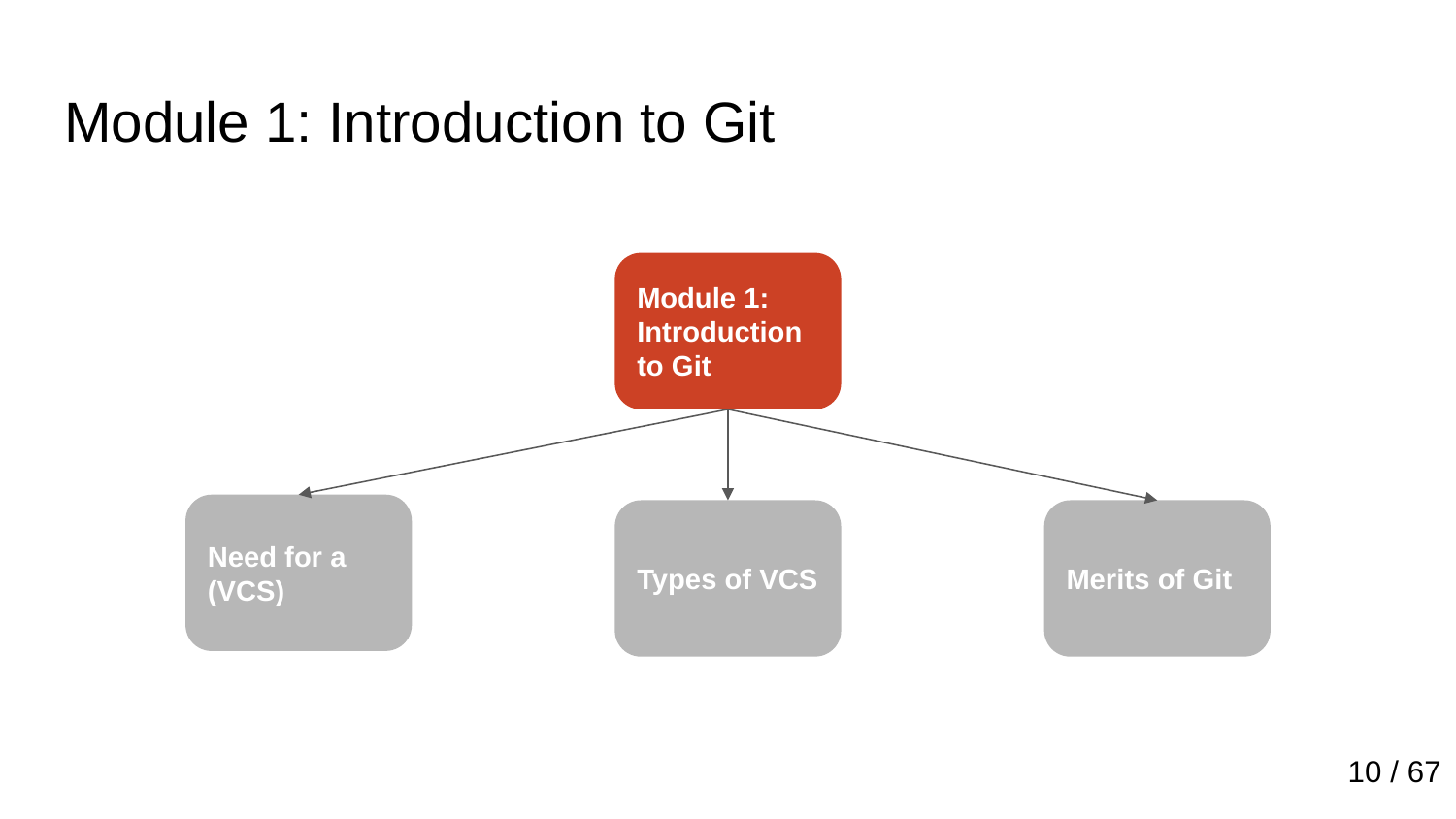

# Module 1: Introduction to Git
Module 1: Introduction to Git

Module 1: Introduction to Git
Need for a (VCS)
Types of VCS
Merits of Git
10 / 67